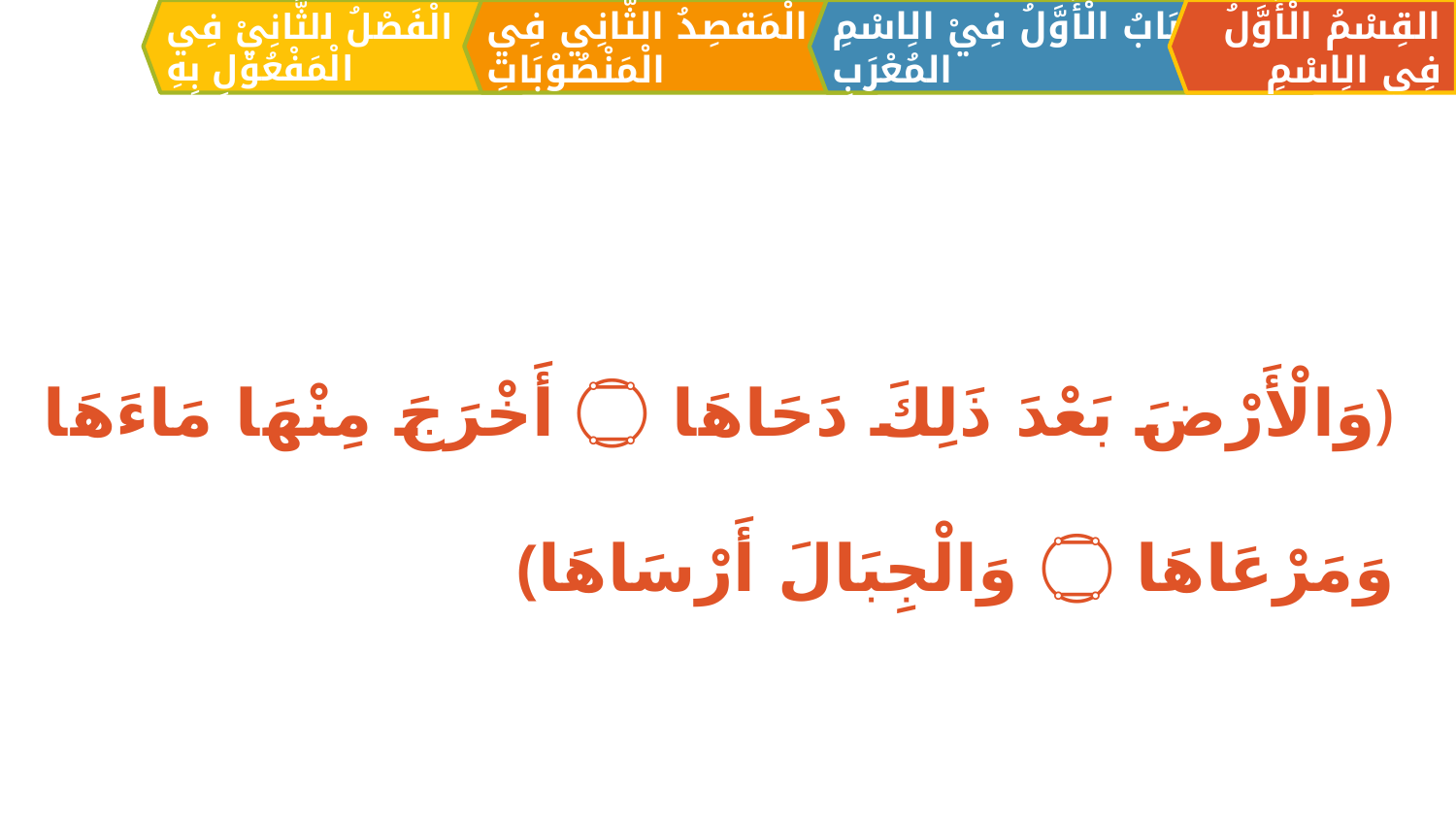

الْمَقصِدُ الثَّانِي فِي الْمَنْصُوْبَاتِ
القِسْمُ الْأَوَّلُ فِي الِاسْمِ
اَلبَابُ الْأَوَّلُ فِيْ الِاسْمِ المُعْرَبِ
الْفَصْلُ الثَّانِيْ فِي الْمَفْعُوْلِ بِهِ
﴿وَالْأَرْضَ بَعْدَ ذَلِكَ دَحَاهَا ۝ أَخْرَجَ مِنْهَا مَاءَهَا وَمَرْعَاهَا ۝ وَالْجِبَالَ أَرْسَاهَا﴾